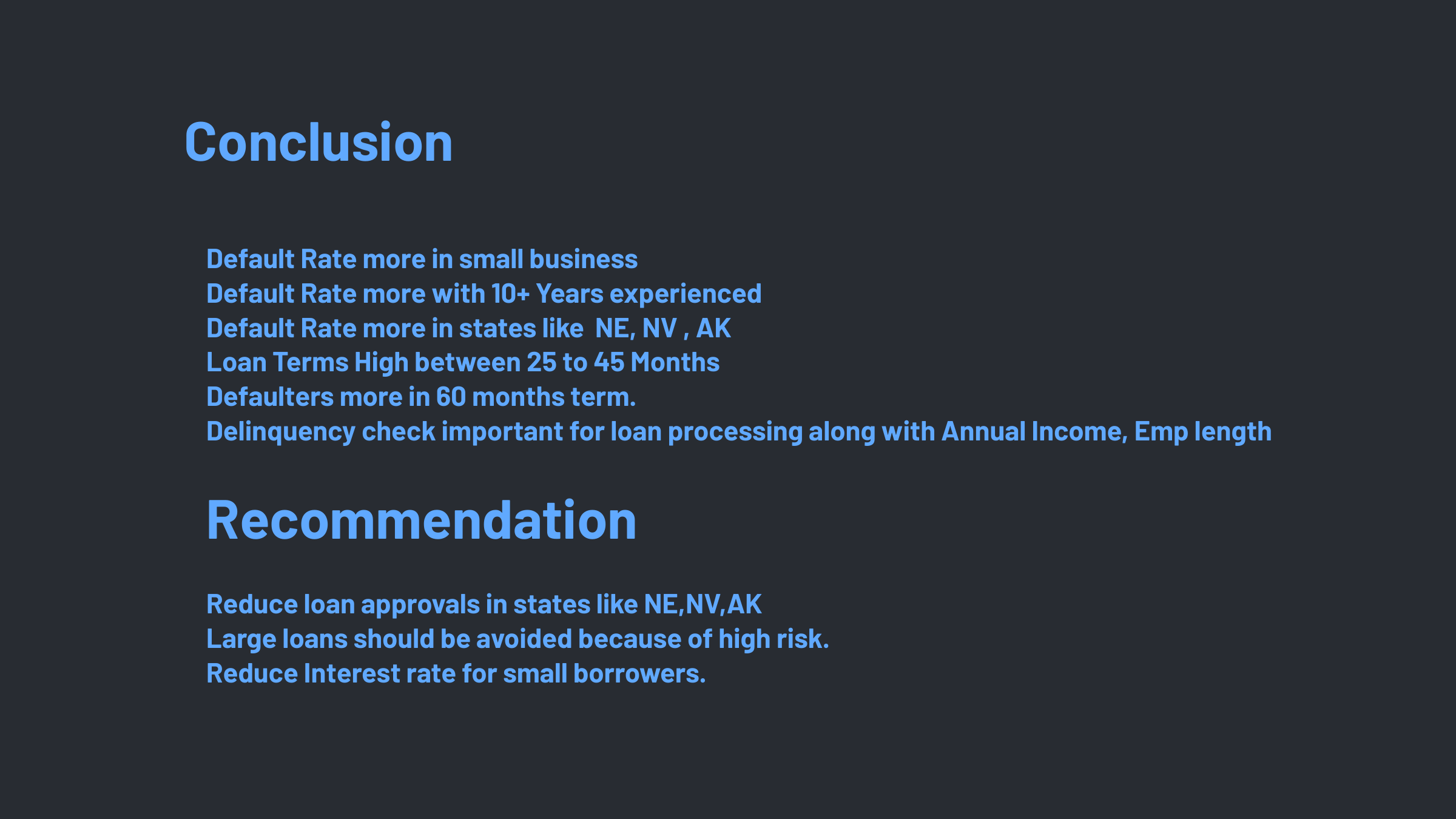

Conclusion
Default Rate more in small business
Default Rate more with 10+ Years experienced
Default Rate more in states like  NE, NV , AK
Loan Terms High between 25 to 45 Months
Defaulters more in 60 months term.
Delinquency check important for loan processing along with Annual Income, Emp length

Recommendation

Reduce loan approvals in states like NE,NV,AK
Large loans should be avoided because of high risk.
Reduce Interest rate for small borrowers.